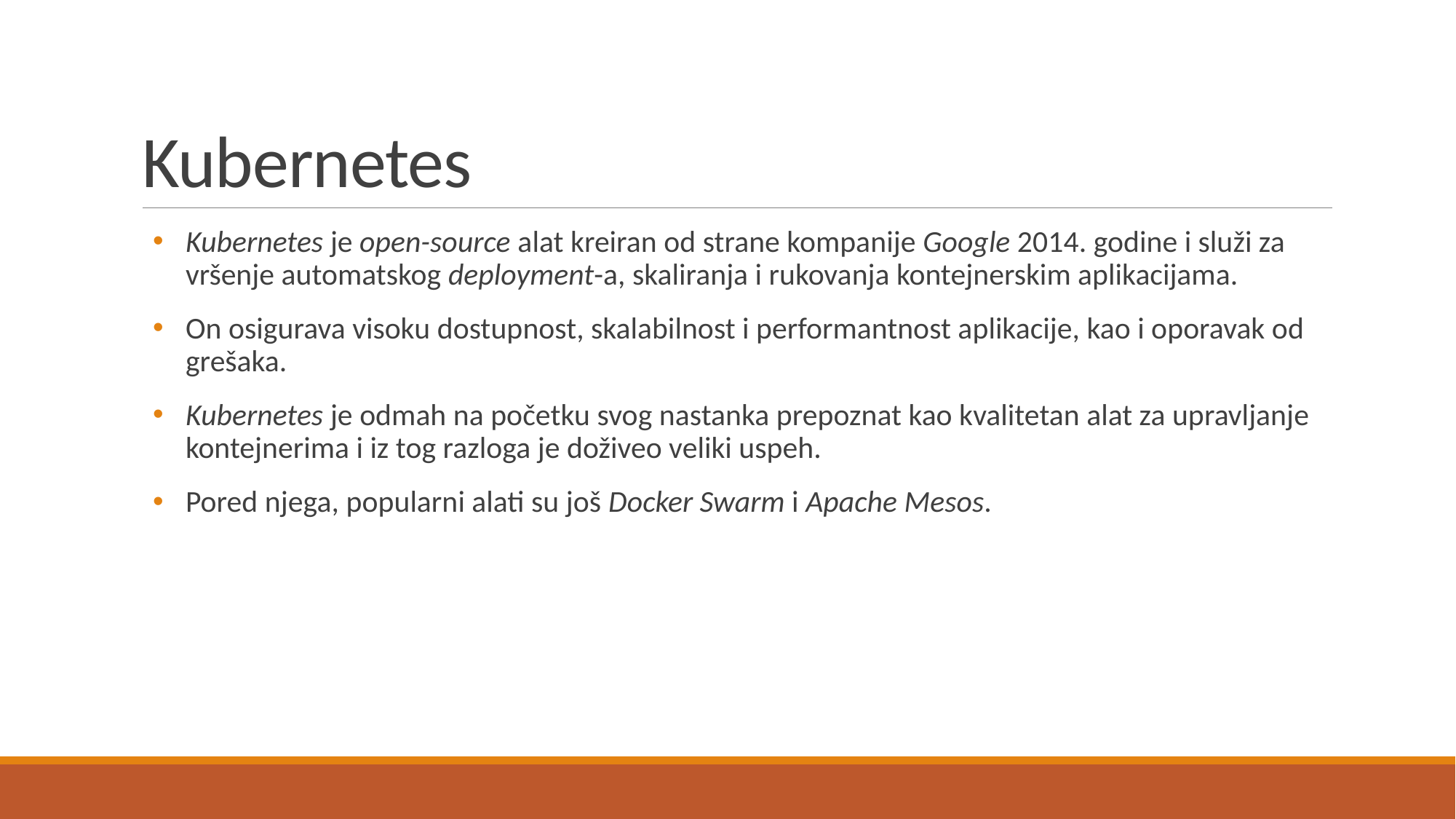

# Kubernetes
Kubernetes je open-source alat kreiran od strane kompanije Google 2014. godine i služi za vršenje automatskog deployment-a, skaliranja i rukovanja kontejnerskim aplikacijama.
On osigurava visoku dostupnost, skalabilnost i performantnost aplikacije, kao i oporavak od grešaka.
Kubernetes je odmah na početku svog nastanka prepoznat kao kvalitetan alat za upravljanje kontejnerima i iz tog razloga je doživeo veliki uspeh.
Pored njega, popularni alati su još Docker Swarm i Apache Mesos.